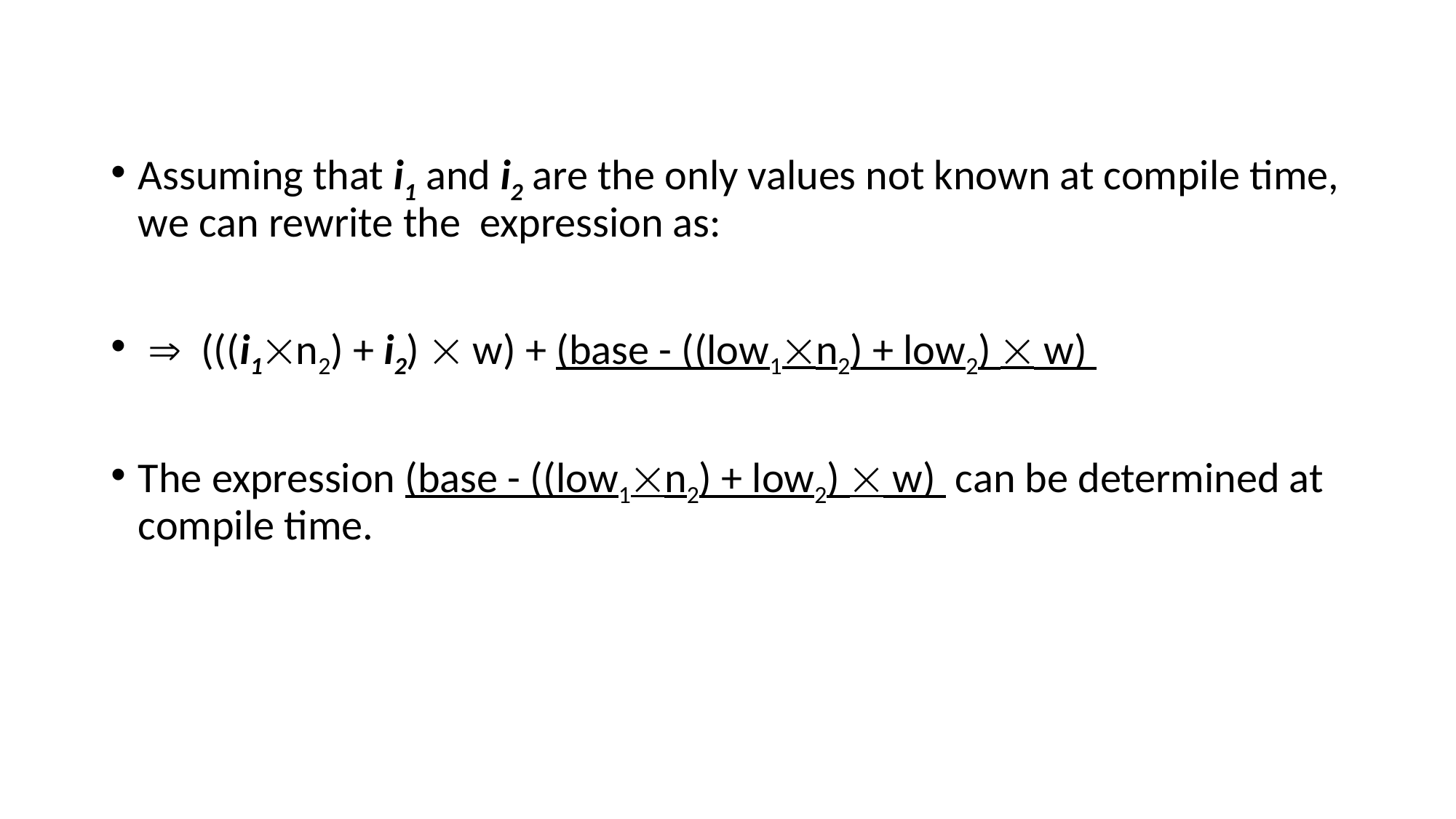

#
Assuming that i1 and i2 are the only values not known at compile time, we can rewrite the  expression as:

 ⇒  (((i1×n2) + i2) × w) + (base - ((low1×n2) + low2) × w)

The expression (base - ((low1×n2) + low2) × w)  can be determined at compile time.